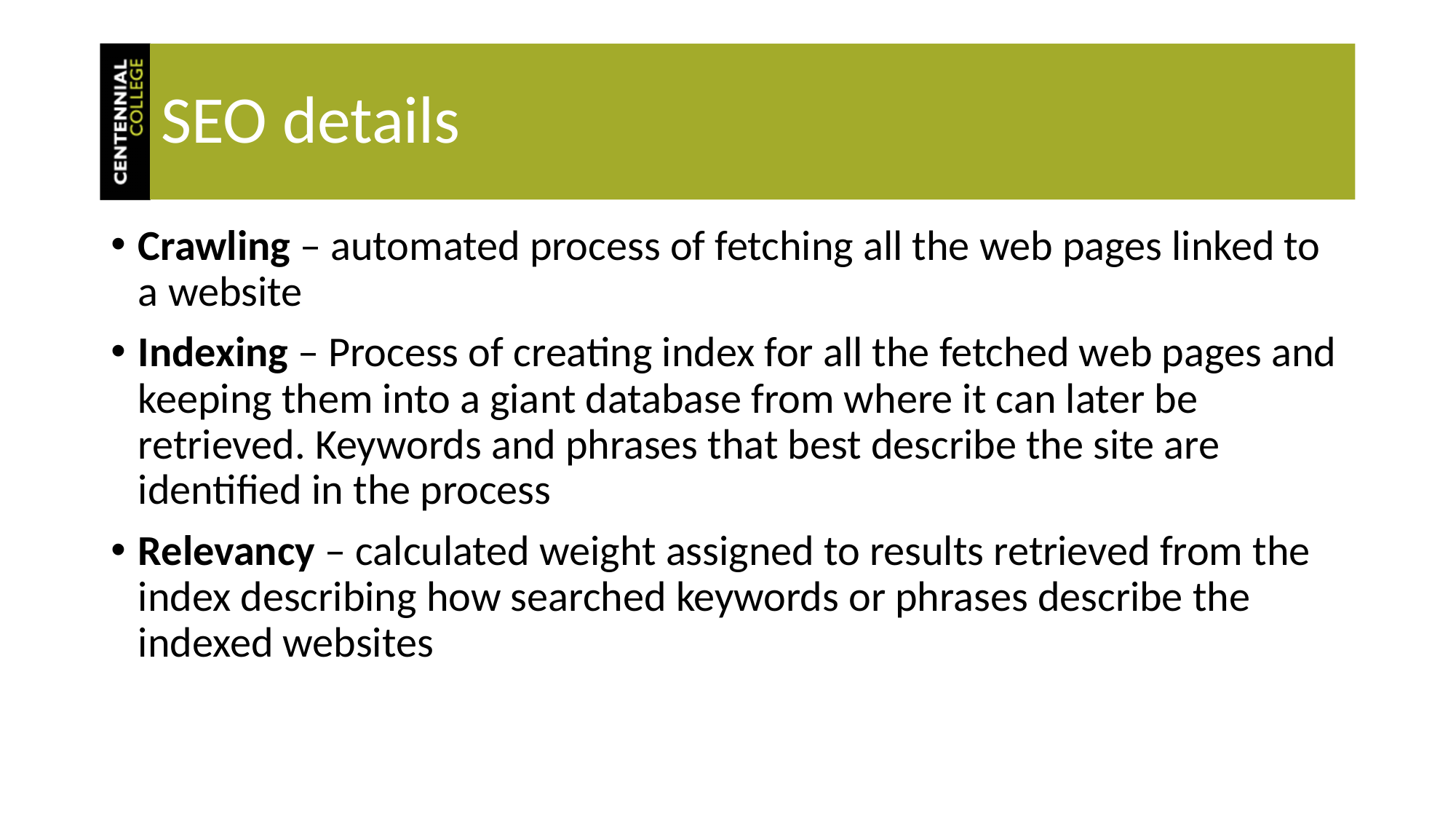

# SEO details
Crawling – automated process of fetching all the web pages linked to a website
Indexing – Process of creating index for all the fetched web pages and keeping them into a giant database from where it can later be retrieved. Keywords and phrases that best describe the site are identified in the process
Relevancy – calculated weight assigned to results retrieved from the index describing how searched keywords or phrases describe the indexed websites